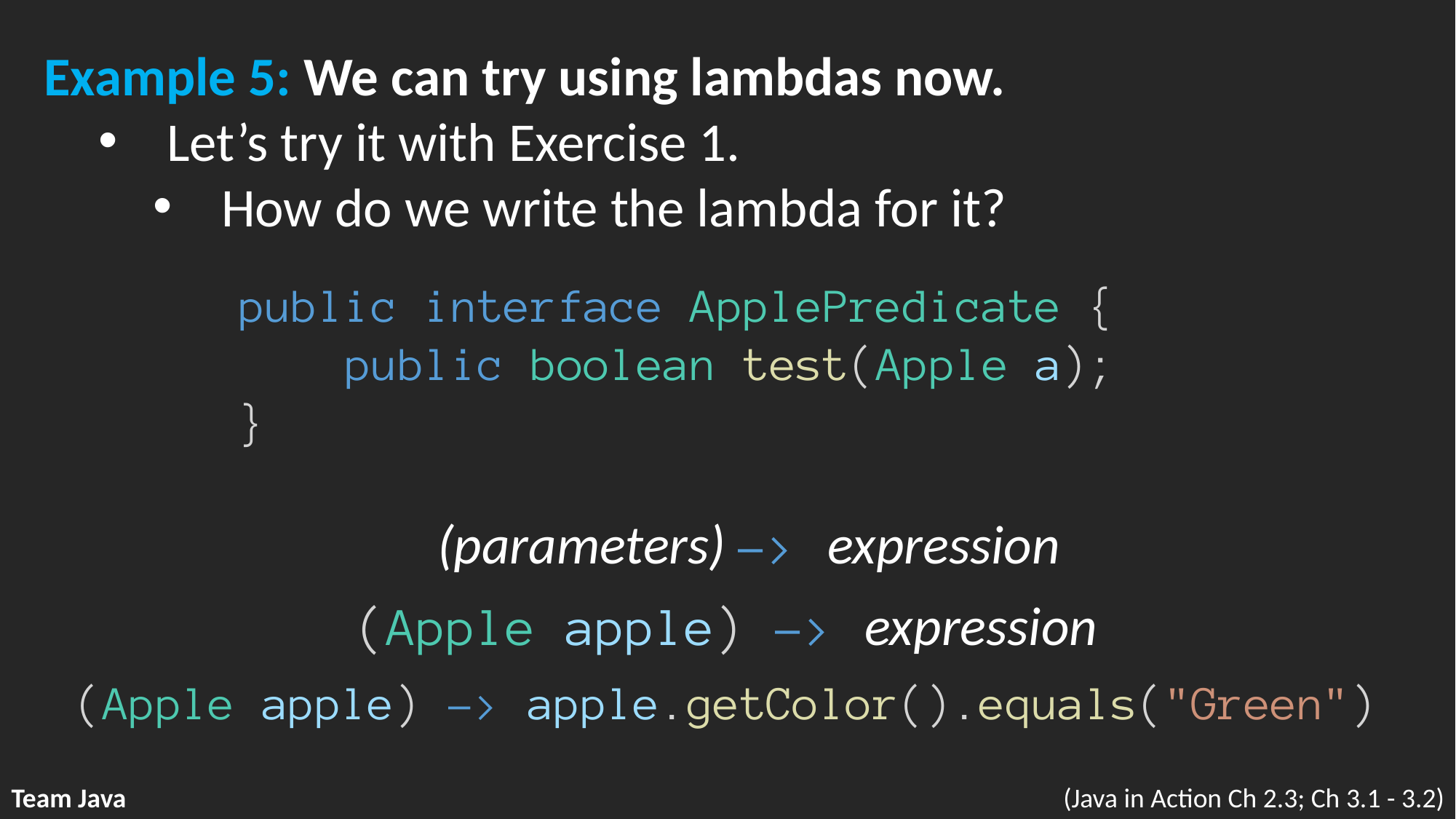

Example 5: We can try using lambdas now.
Let’s try it with Exercise 1.
How do we write the lambda for it?
public interface ApplePredicate {
    public boolean test(Apple a);
}
(parameters) -> expression
(Apple apple) -> expression
(Apple apple) -> apple.getColor().equals("Green")
Team Java
(Java in Action Ch 2.3; Ch 3.1 - 3.2)